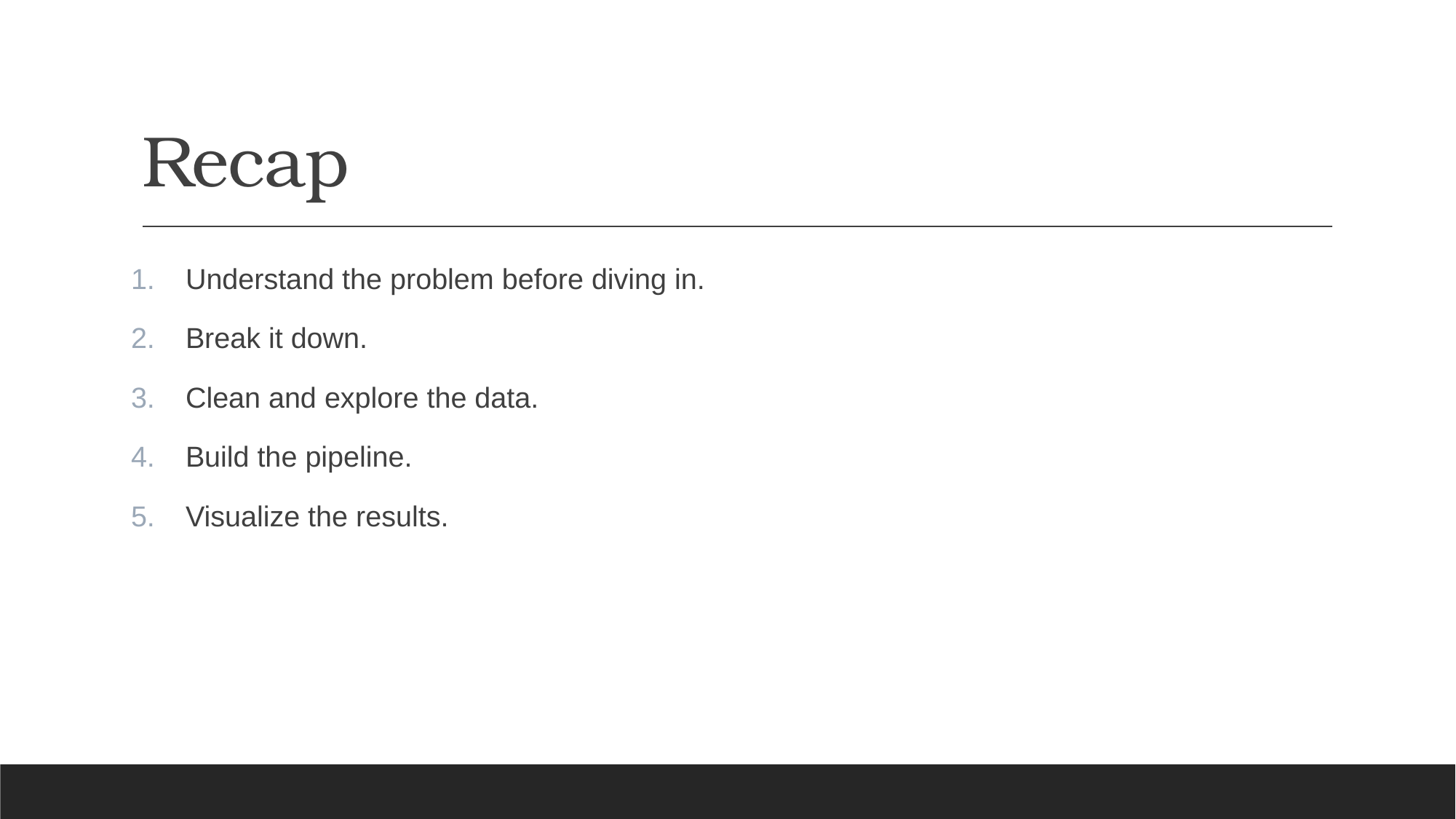

# Recap
Understand the problem before diving in.
Break it down.
Clean and explore the data.
Build the pipeline.
Visualize the results.